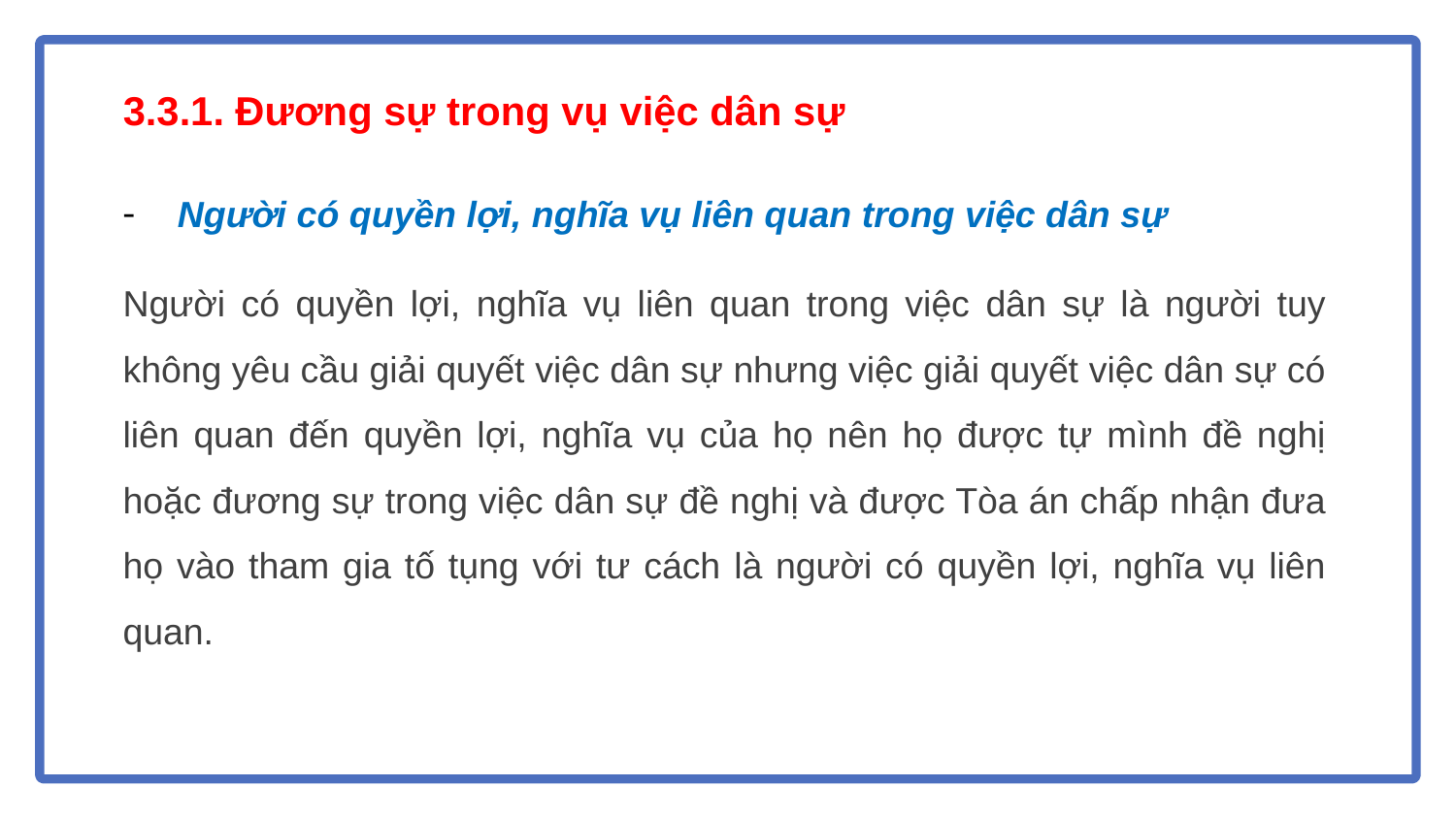

3.3.1. Đương sự trong vụ việc dân sự
Người có quyền lợi, nghĩa vụ liên quan trong việc dân sự
Người có quyền lợi, nghĩa vụ liên quan trong việc dân sự là người tuy không yêu cầu giải quyết việc dân sự nhưng việc giải quyết việc dân sự có liên quan đến quyền lợi, nghĩa vụ của họ nên họ được tự mình đề nghị hoặc đương sự trong việc dân sự đề nghị và được Tòa án chấp nhận đưa họ vào tham gia tố tụng với tư cách là người có quyền lợi, nghĩa vụ liên quan.